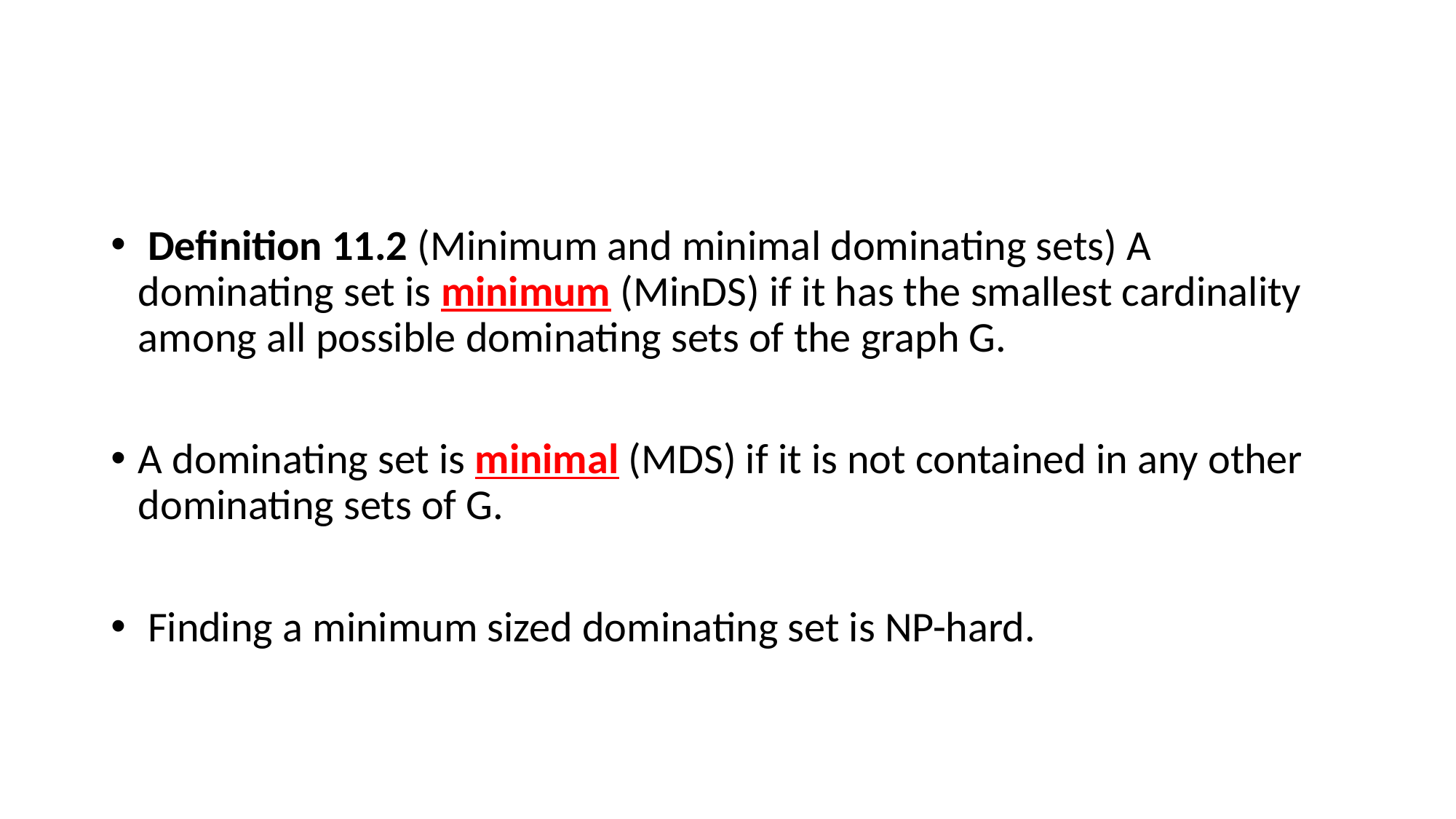

#
 Definition 11.2 (Minimum and minimal dominating sets) A dominating set is minimum (MinDS) if it has the smallest cardinality among all possible dominating sets of the graph G.

A dominating set is minimal (MDS) if it is not contained in any other dominating sets of G.

 Finding a minimum sized dominating set is NP-hard.